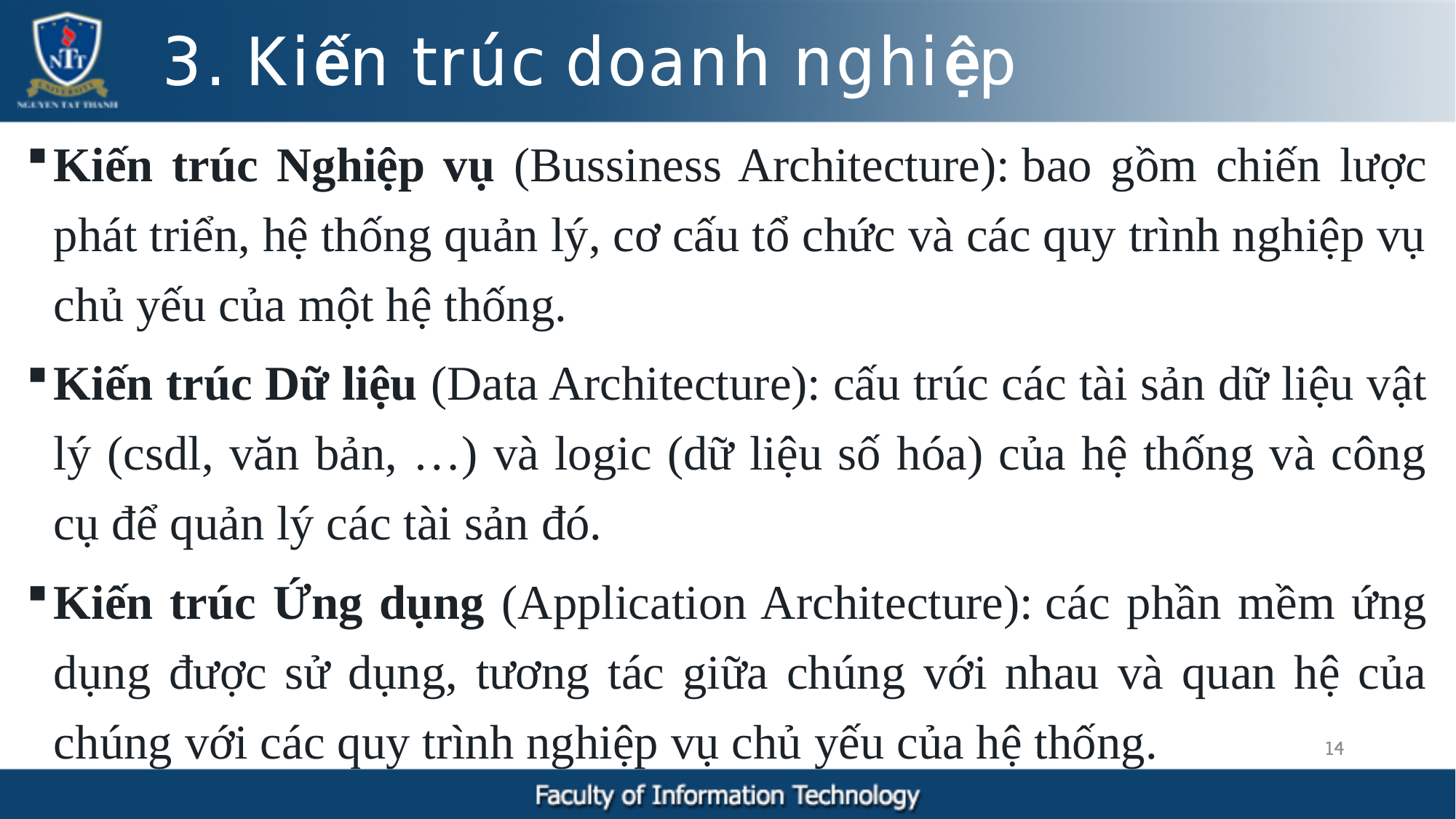

3. Kiến trúc doanh nghiệp
Kiến trúc Nghiệp vụ (Bussiness Architecture): bao gồm chiến lược phát triển, hệ thống quản lý, cơ cấu tổ chức và các quy trình nghiệp vụ chủ yếu của một hệ thống.
Kiến trúc Dữ liệu (Data Architecture): cấu trúc các tài sản dữ liệu vật lý (csdl, văn bản, …) và logic (dữ liệu số hóa) của hệ thống và công cụ để quản lý các tài sản đó.
Kiến trúc Ứng dụng (Application Architecture): các phần mềm ứng dụng được sử dụng, tương tác giữa chúng với nhau và quan hệ của chúng với các quy trình nghiệp vụ chủ yếu của hệ thống.

14